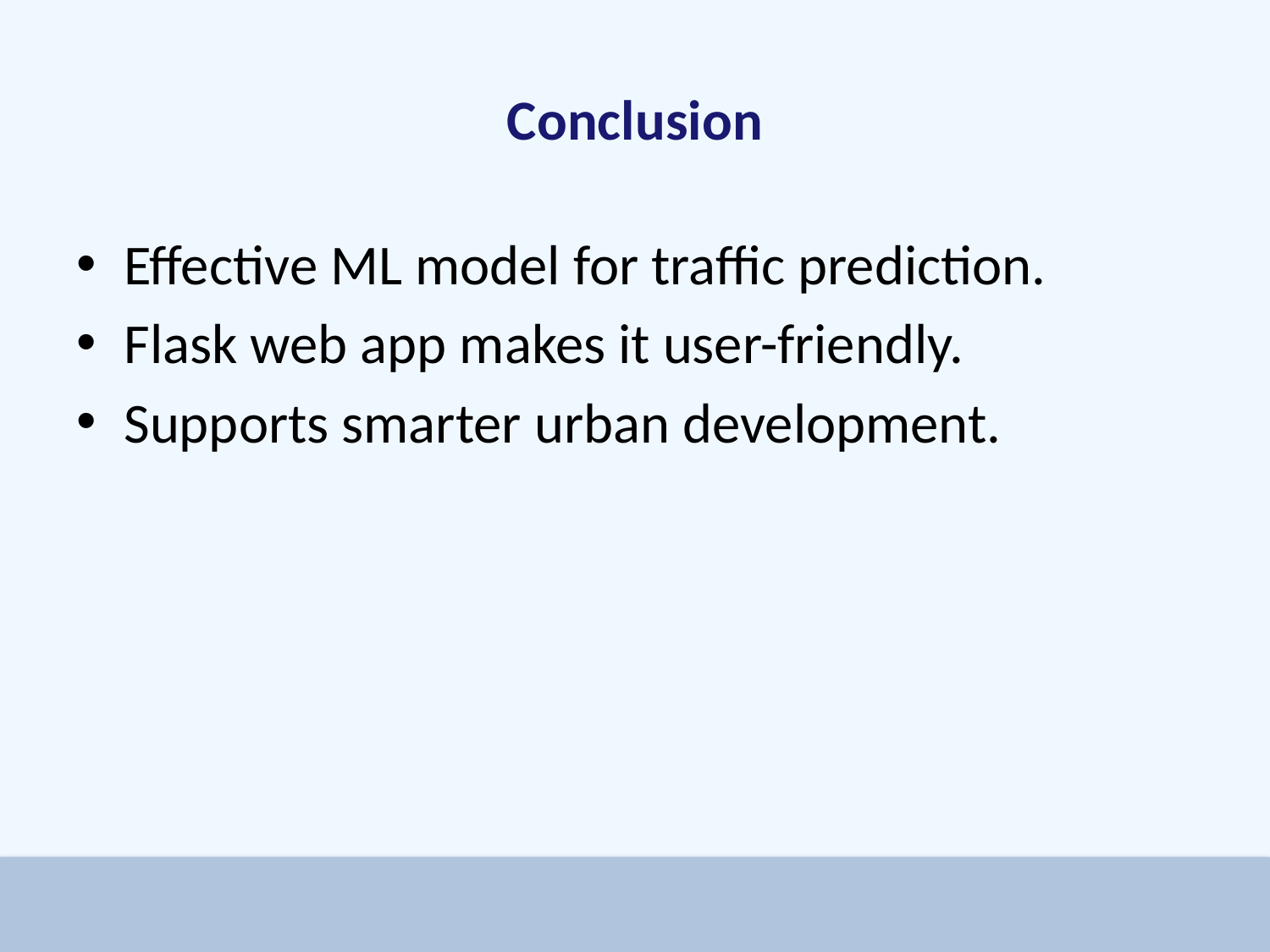

# Conclusion
Effective ML model for traffic prediction.
Flask web app makes it user-friendly.
Supports smarter urban development.